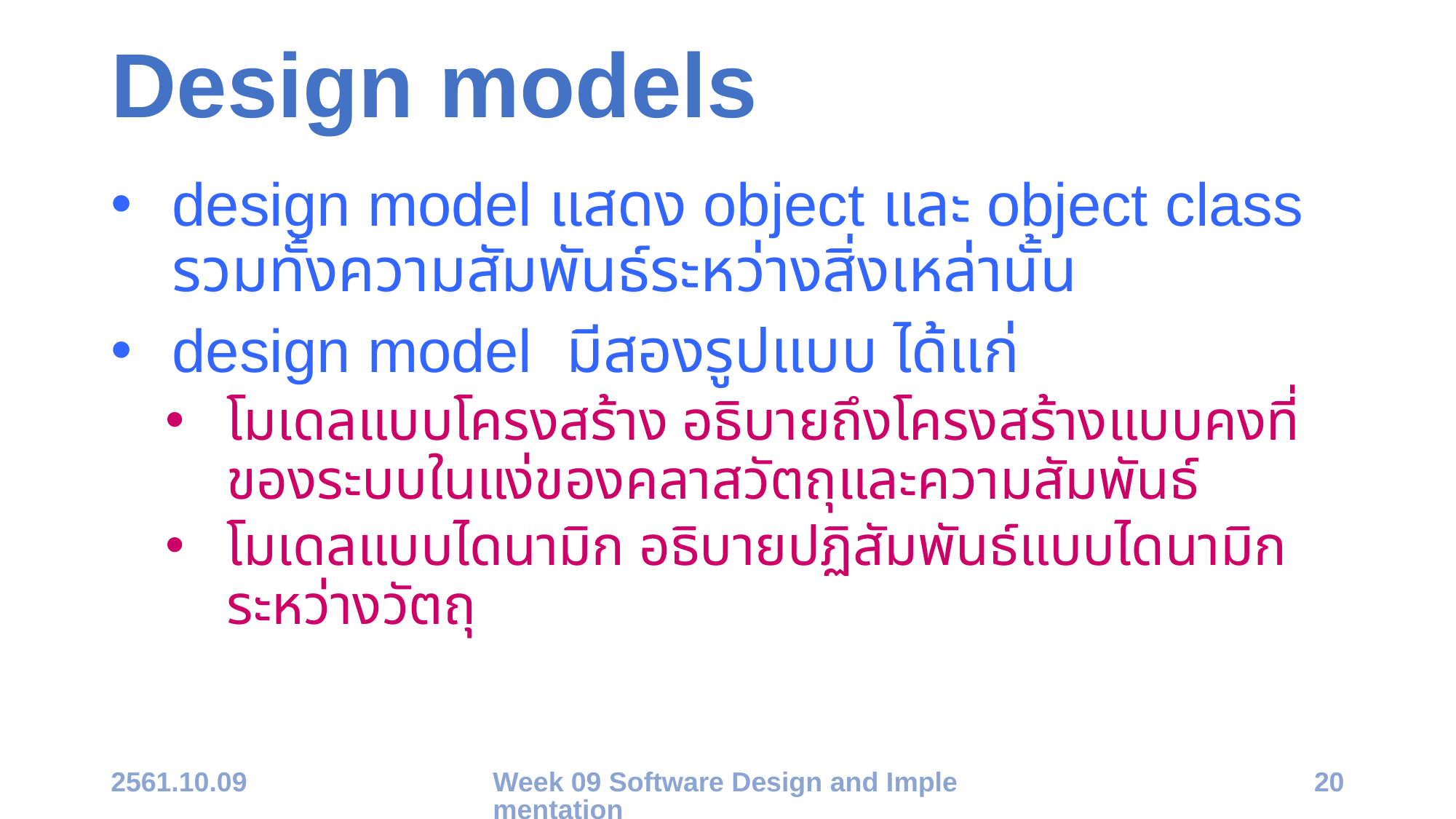

# Design models
design model แสดง object และ object class รวมทั้งความสัมพันธ์ระหว่างสิ่งเหล่านั้น
design model  มีสองรูปแบบ ได้แก่
โมเดลแบบโครงสร้าง อธิบายถึงโครงสร้างแบบคงที่ของระบบในแง่ของคลาสวัตถุและความสัมพันธ์
โมเดลแบบไดนามิก อธิบายปฏิสัมพันธ์แบบไดนามิกระหว่างวัตถุ
2561.10.09
Week 09 Software Design and Implementation
20